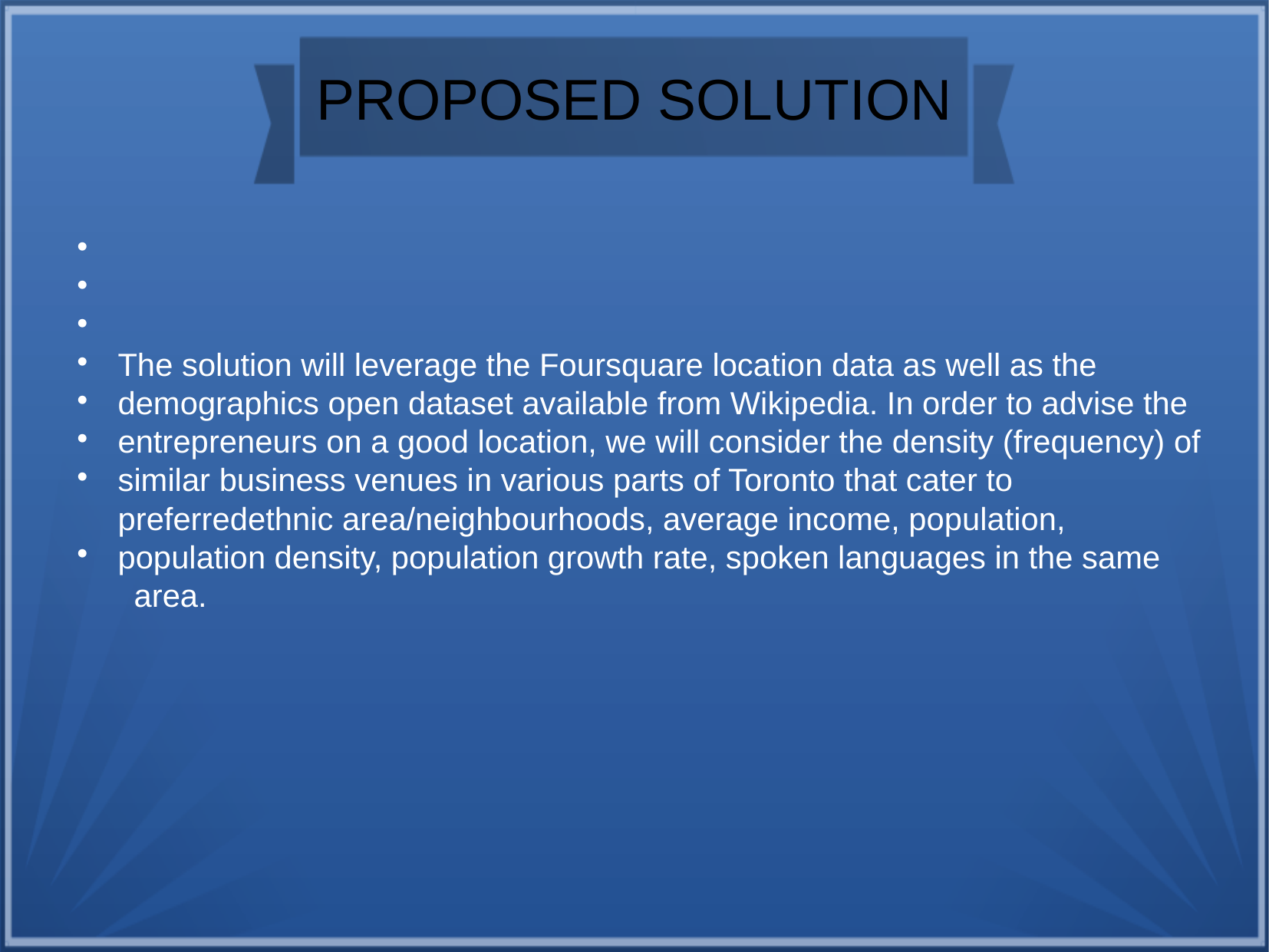

PROPOSED SOLUTION

The solution will leverage the Foursquare location data as well as the
demographics open dataset available from Wikipedia. In order to advise the
entrepreneurs on a good location, we will consider the density (frequency) of
similar business venues in various parts of Toronto that cater to preferredethnic area/neighbourhoods, average income, population,
population density, population growth rate, spoken languages in the same
        area.